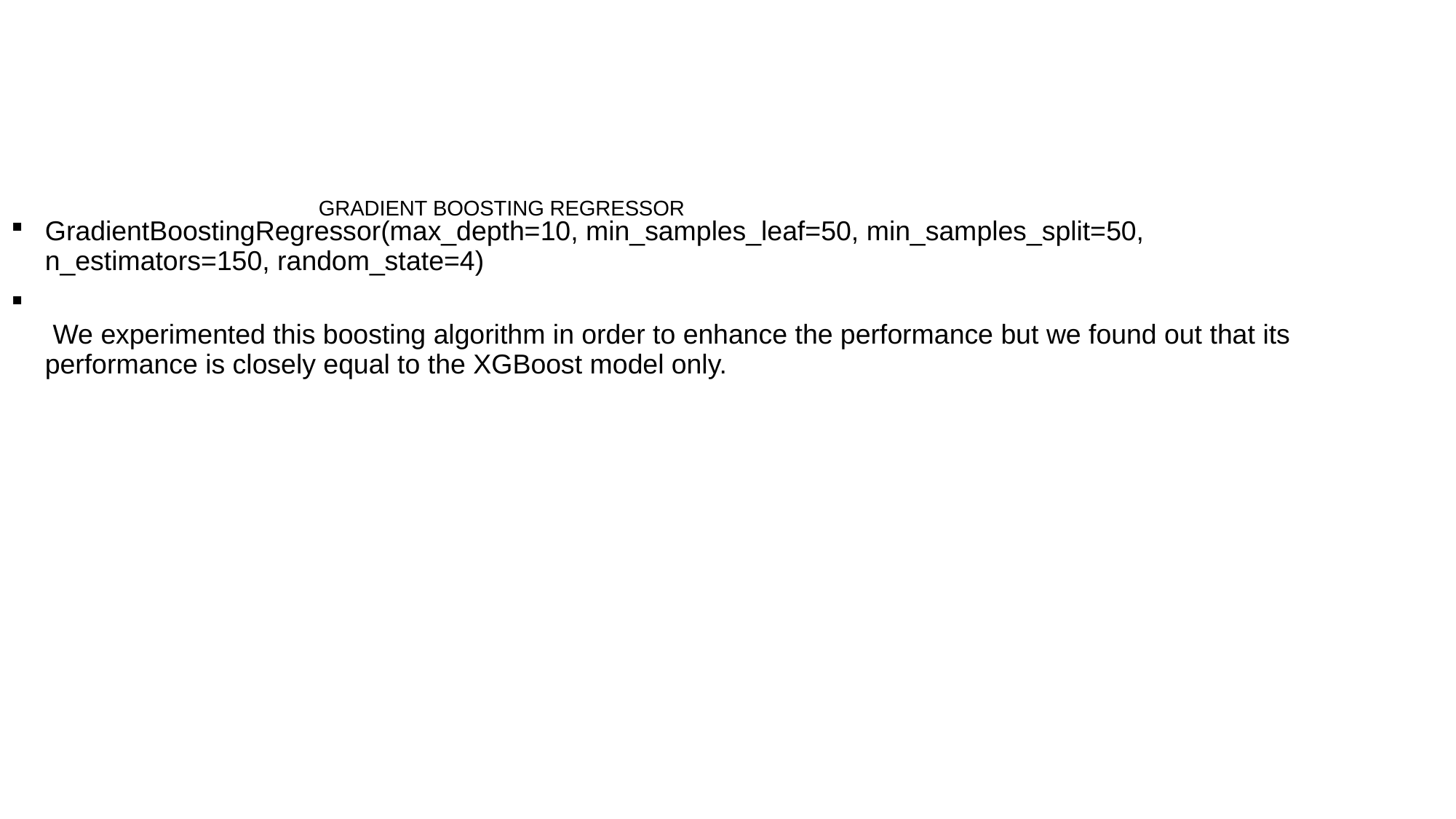

# GRADIENT BOOSTING REGRESSOR
GradientBoostingRegressor(max_depth=10, min_samples_leaf=50, min_samples_split=50, n_estimators=150, random_state=4)
 We experimented this boosting algorithm in order to enhance the performance but we found out that its performance is closely equal to the XGBoost model only.